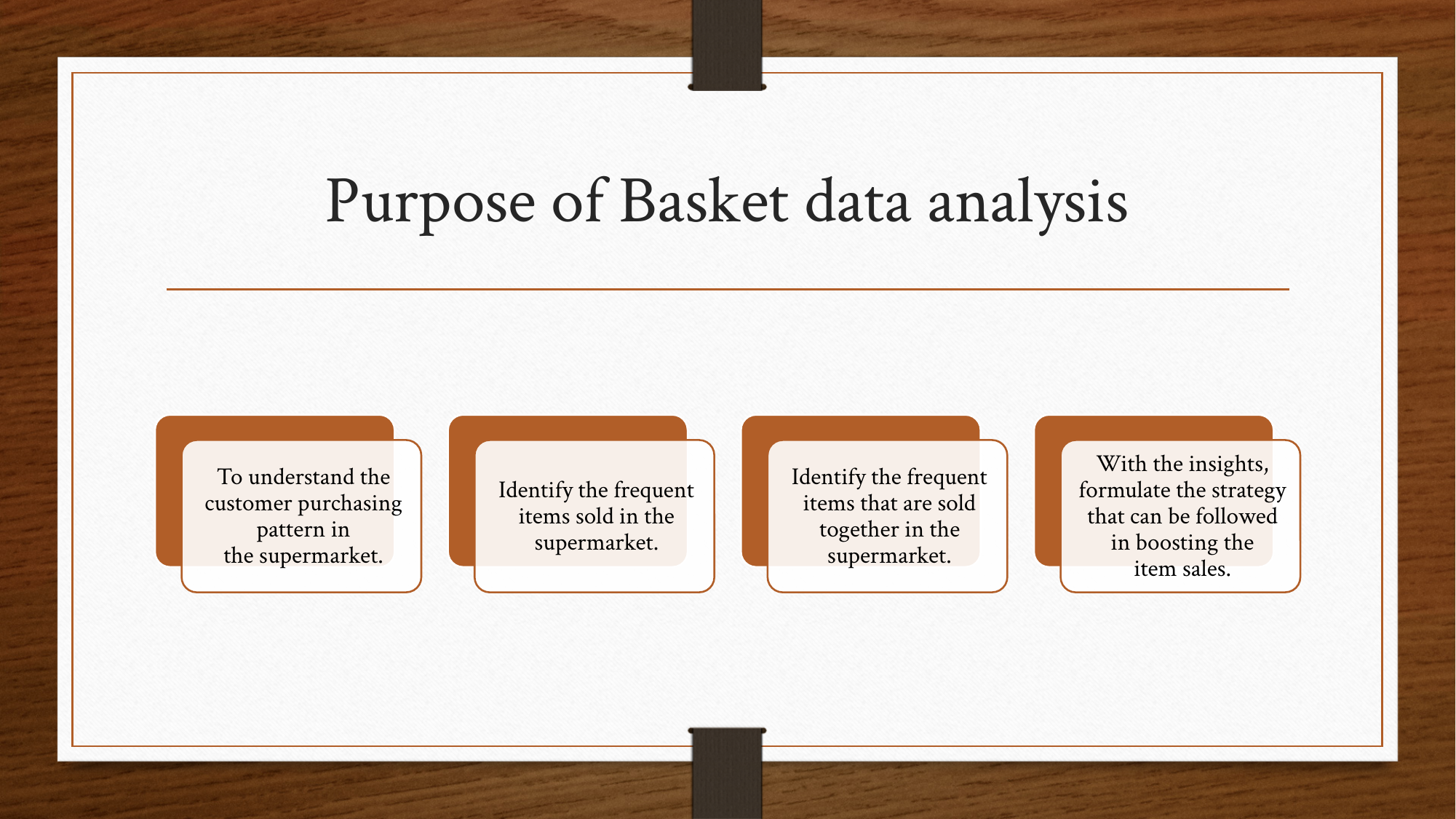

# Purpose of Basket data analysis
To understand the customer purchasing pattern in the supermarket.
Identify the frequent items sold in the supermarket.
Identify the frequent items that are sold together in the supermarket.
With the insights, formulate the strategy that can be followed in boosting the item sales.